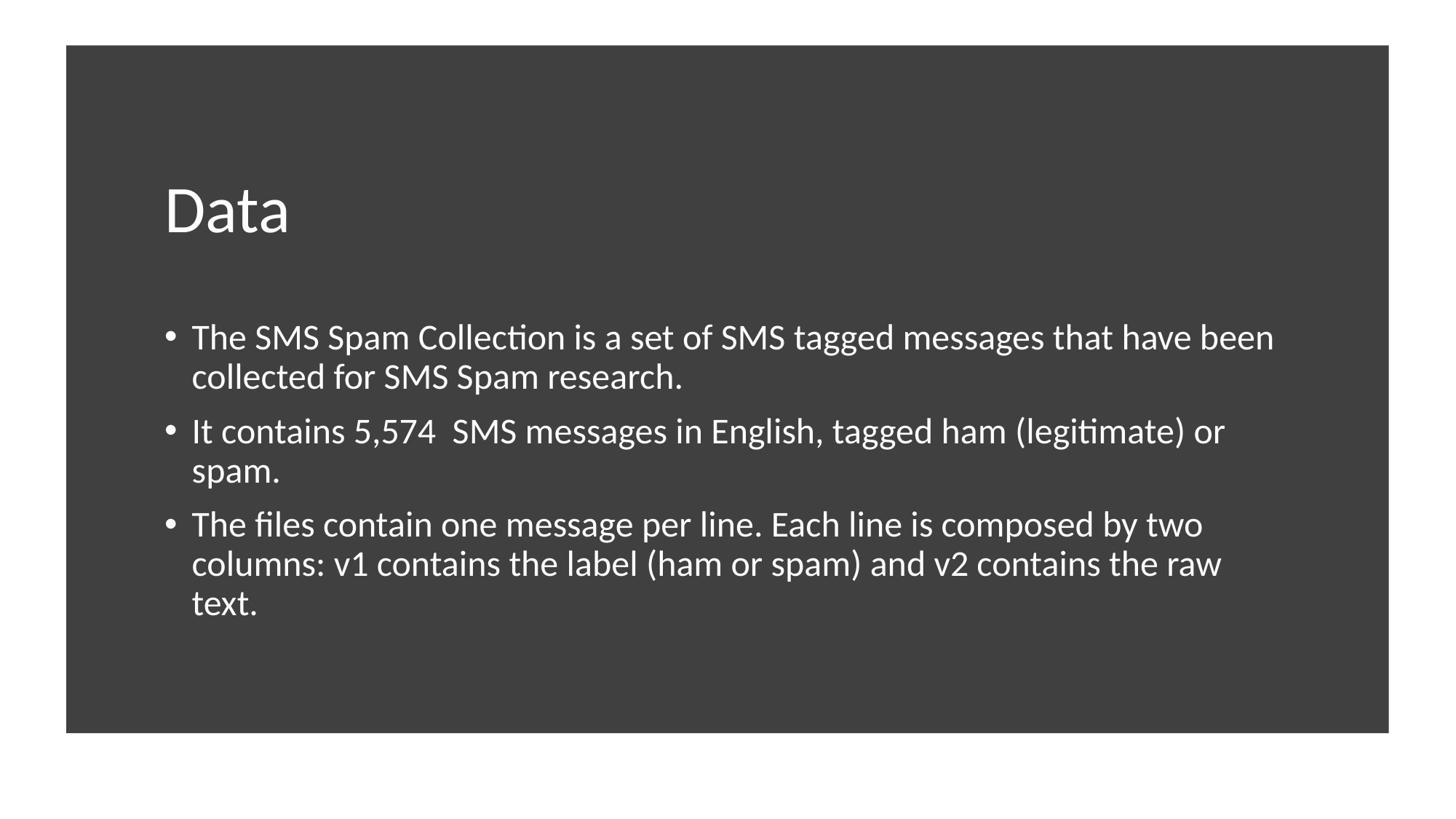

# Data
The SMS Spam Collection is a set of SMS tagged messages that have been collected for SMS Spam research.
It contains 5,574  SMS messages in English, tagged ham (legitimate) or spam.
The files contain one message per line. Each line is composed by two columns: v1 contains the label (ham or spam) and v2 contains the raw text.